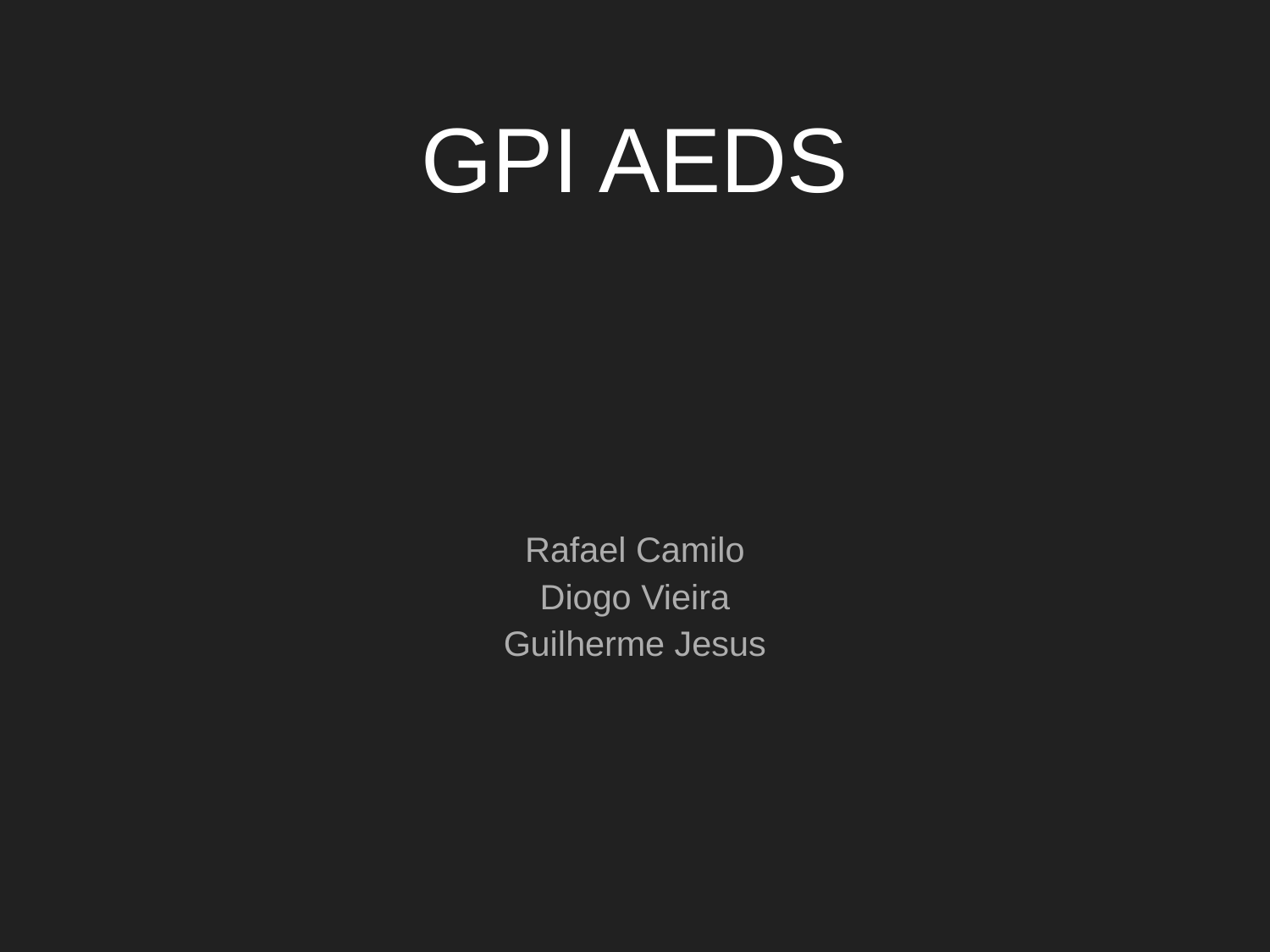

# GPI AEDS
Rafael Camilo
Diogo Vieira
Guilherme Jesus